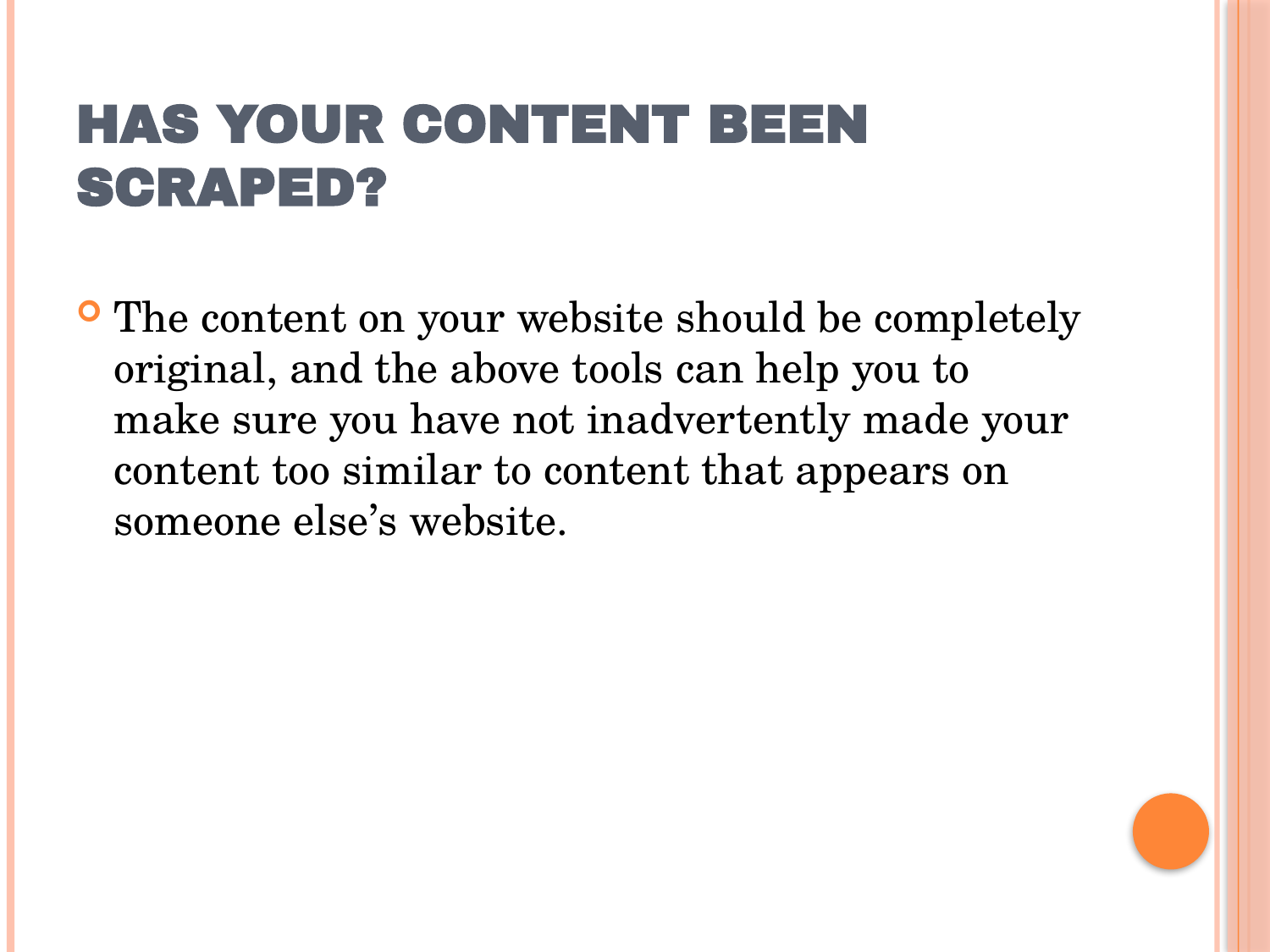

# Has Your Content Been Scraped?

The content on your website should be completely original, and the above tools can help you to make sure you have not inadvertently made your content too similar to content that appears on someone else’s website.